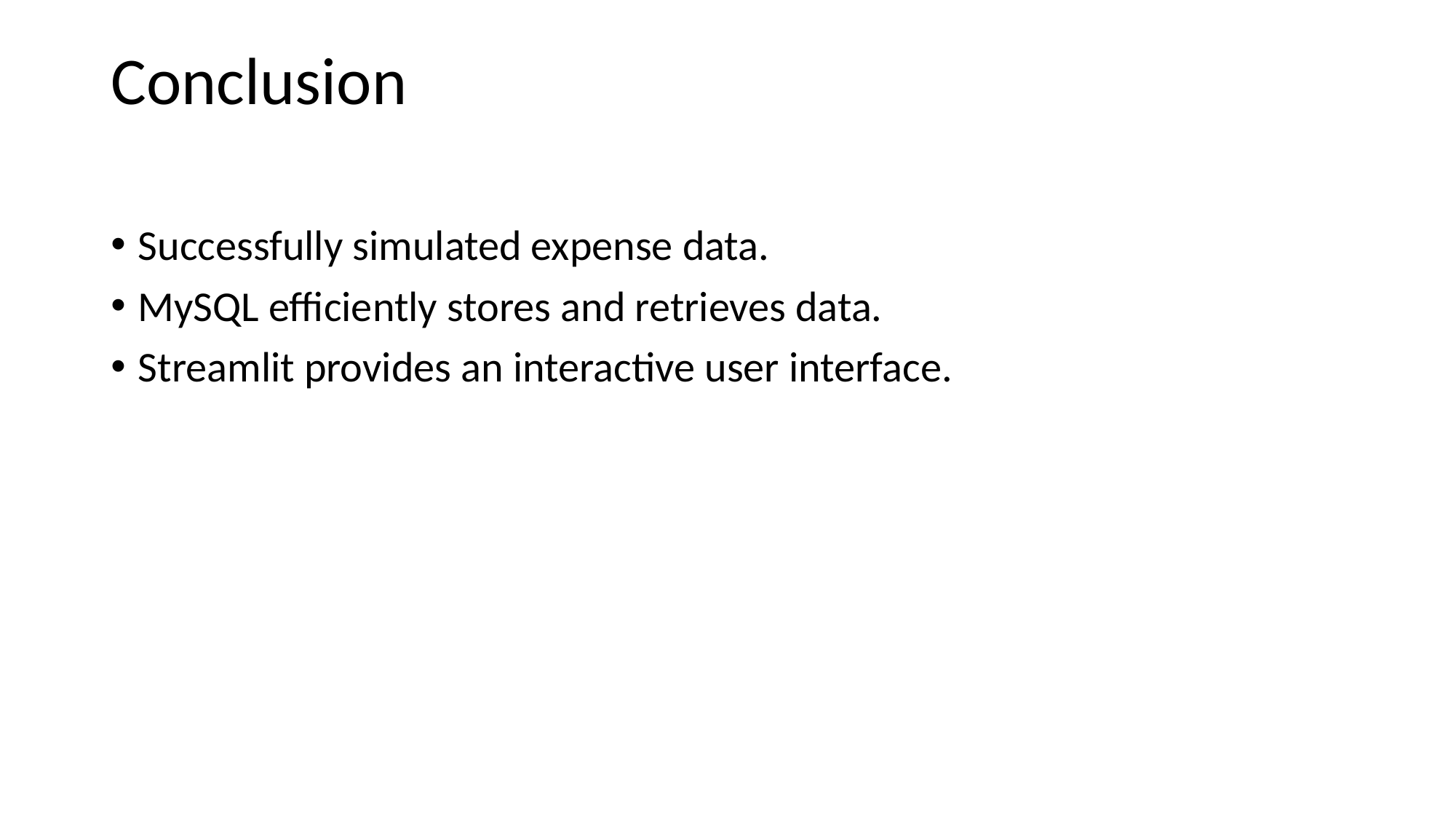

# Conclusion
Successfully simulated expense data.
MySQL efficiently stores and retrieves data.
Streamlit provides an interactive user interface.